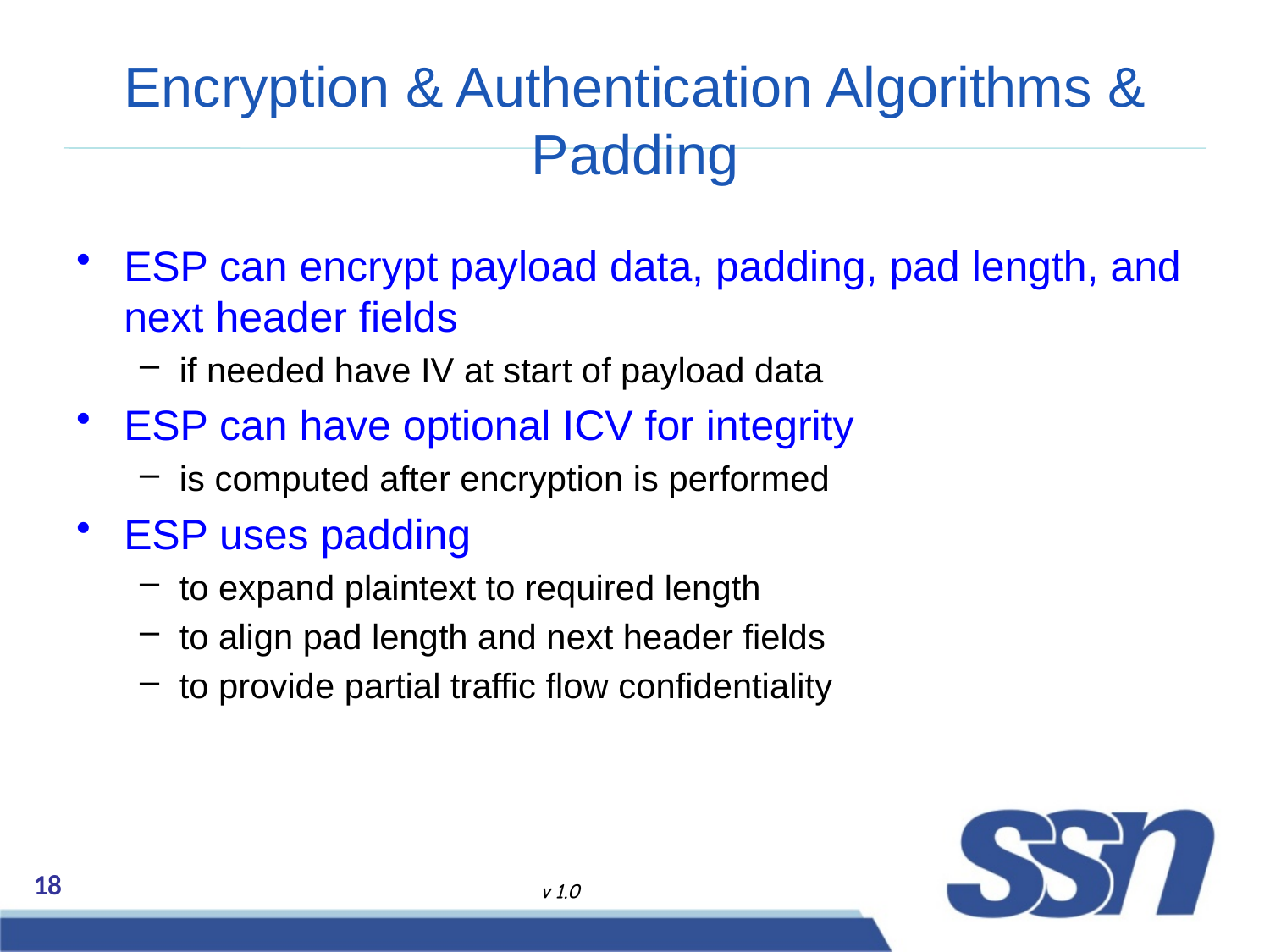

# Encryption & Authentication Algorithms & Padding
ESP can encrypt payload data, padding, pad length, and next header fields
if needed have IV at start of payload data
ESP can have optional ICV for integrity
is computed after encryption is performed
ESP uses padding
to expand plaintext to required length
to align pad length and next header fields
to provide partial traffic flow confidentiality